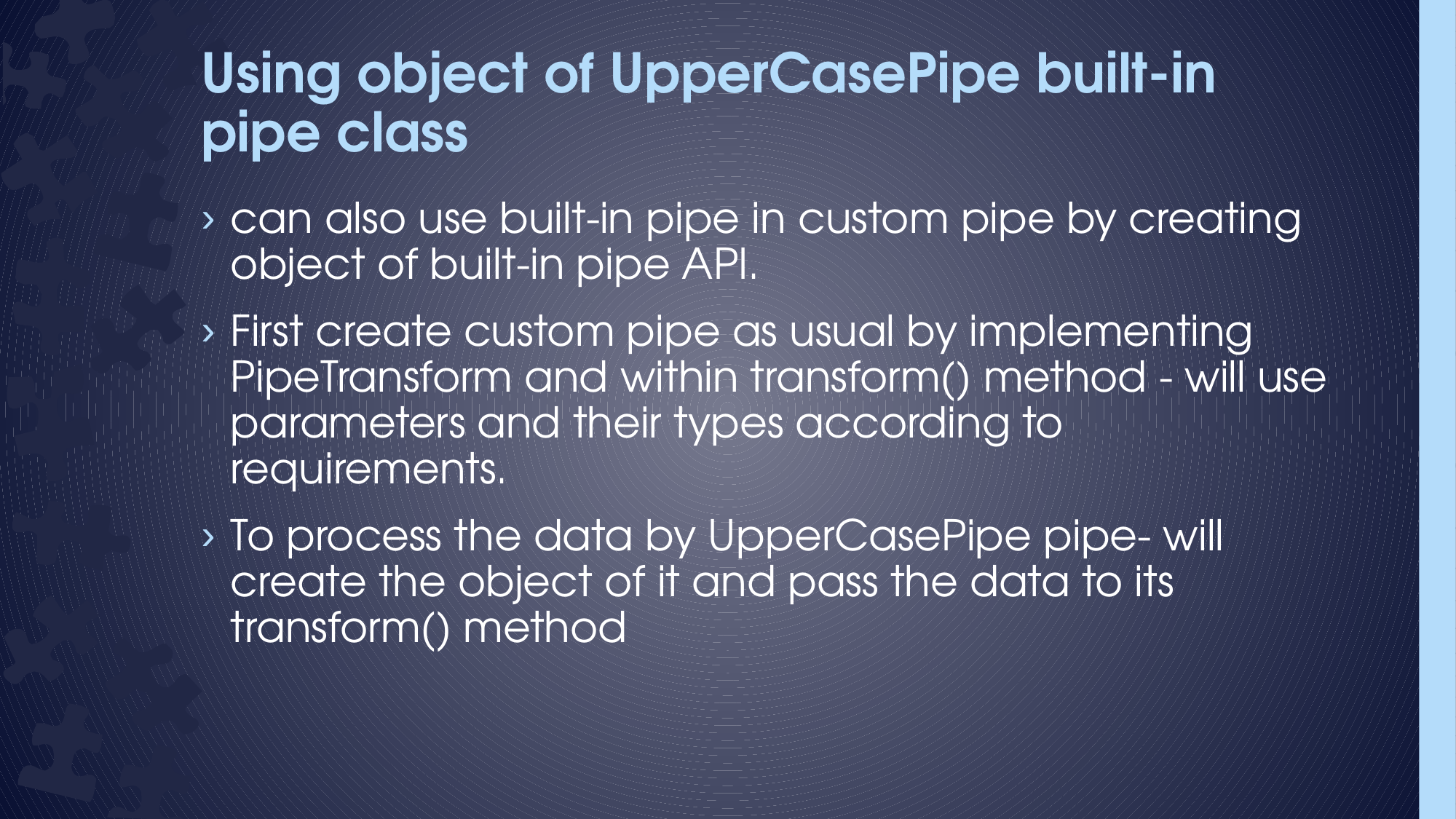

# Using object of UpperCasePipe built-in pipe class
can also use built-in pipe in custom pipe by creating object of built-in pipe API.
First create custom pipe as usual by implementing PipeTransform and within transform() method - will use parameters and their types according to requirements.
To process the data by UpperCasePipe pipe- will create the object of it and pass the data to its transform() method